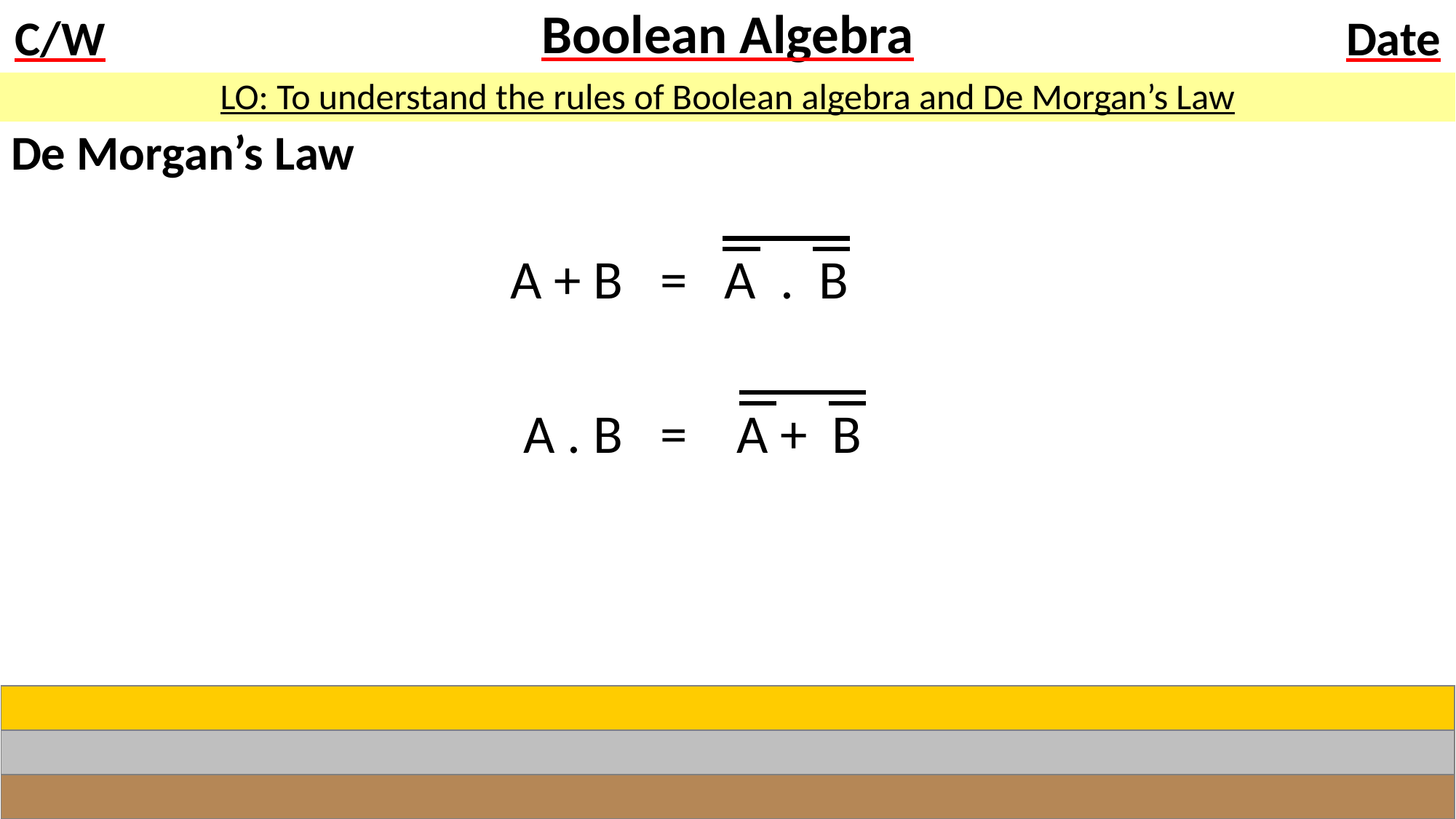

# Boolean Algebra
LO: To understand the rules of Boolean algebra and De Morgan’s Law
De Morgan’s Law
A + B   =   A  .  B
A . B   =    A +  B